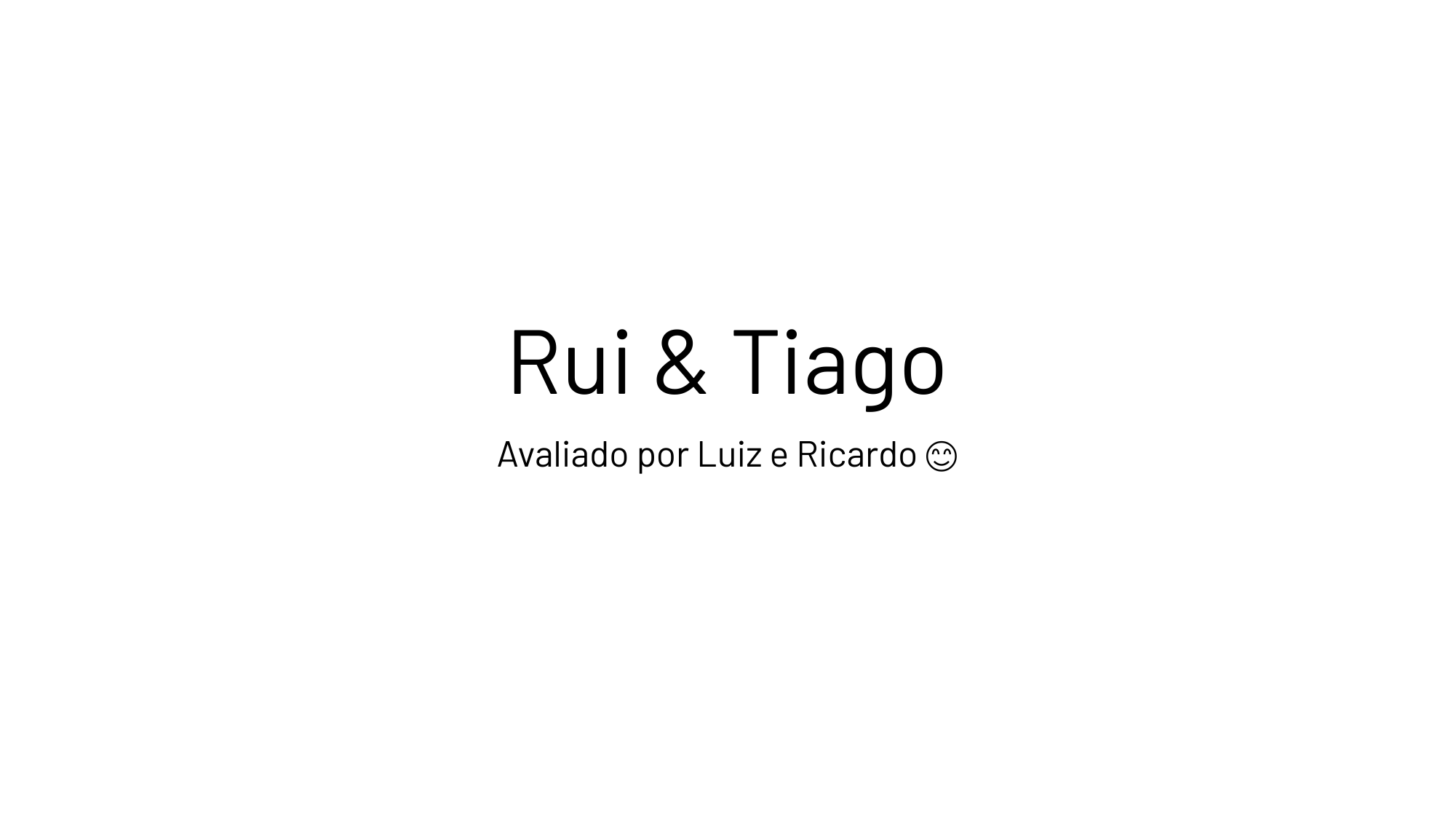

# Rui & Tiago
Avaliado por Luiz e Ricardo 😊